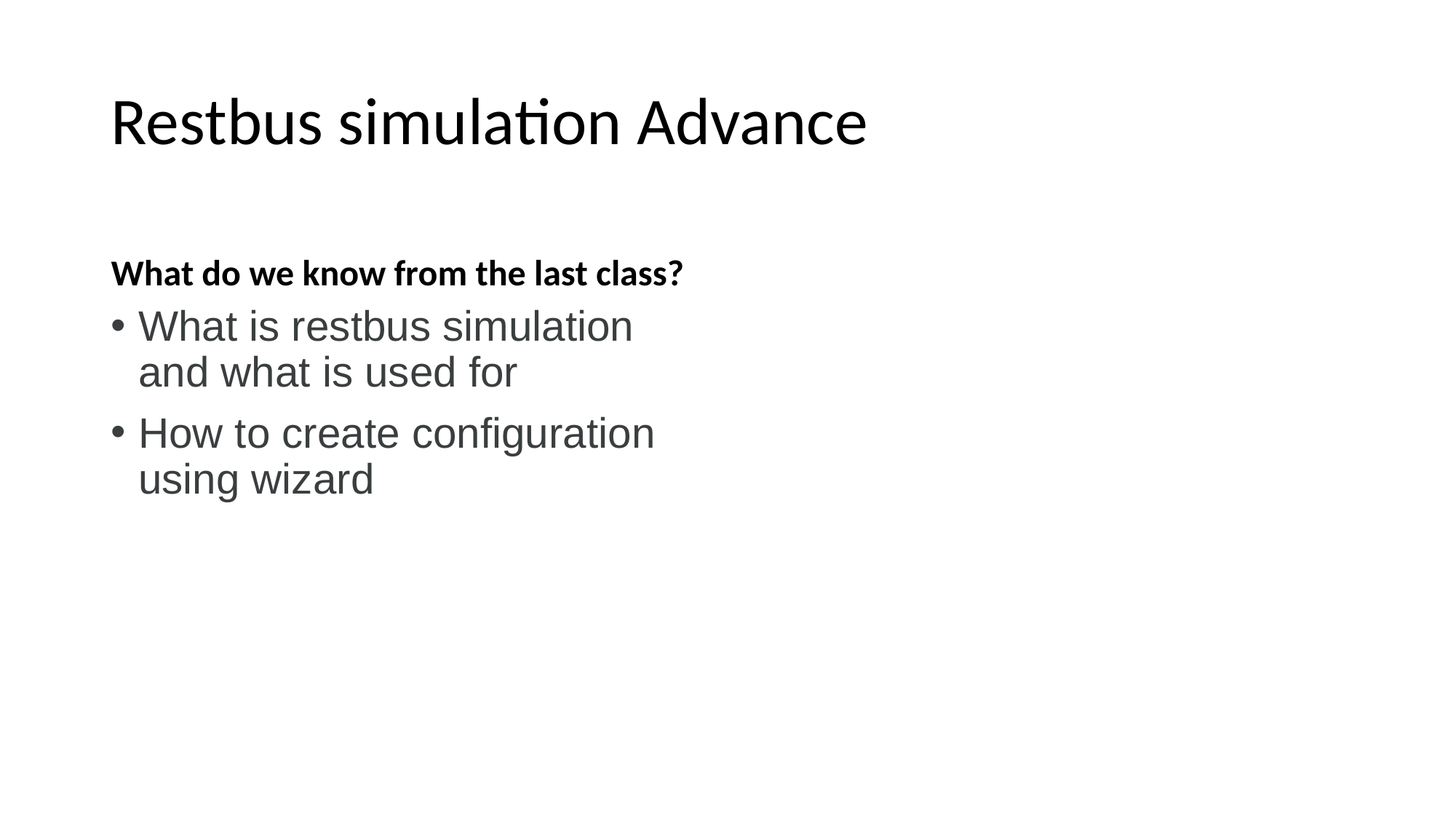

# Restbus simulation Advance
What do we know from the last class?

What is restbus simulation and what is used for
How to create configuration using wizard